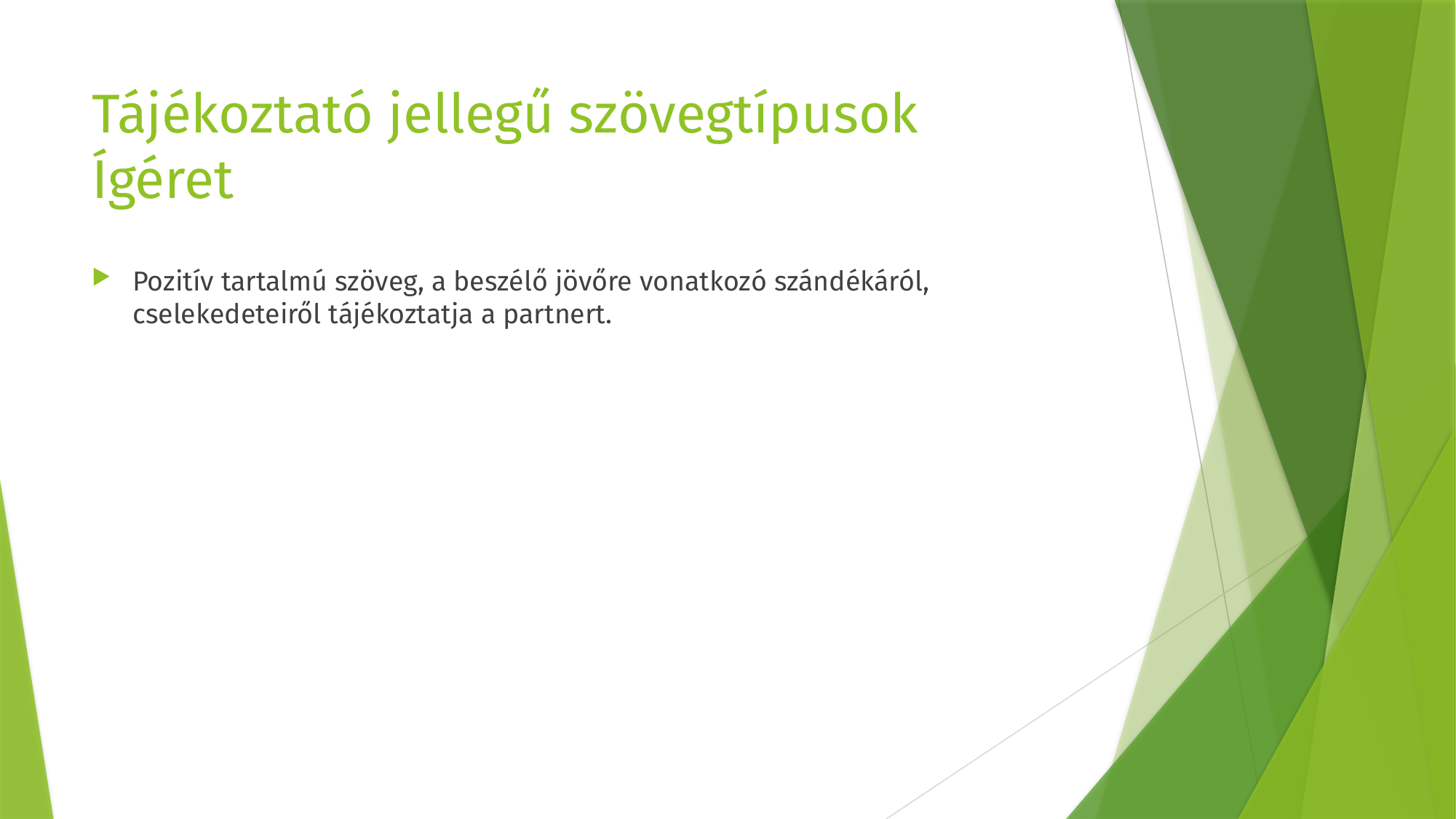

# Tájékoztató jellegű szövegtípusok Ígéret
Pozitív tartalmú szöveg, a beszélő jövőre vonatkozó szándékáról, cselekedeteiről tájékoztatja a partnert.